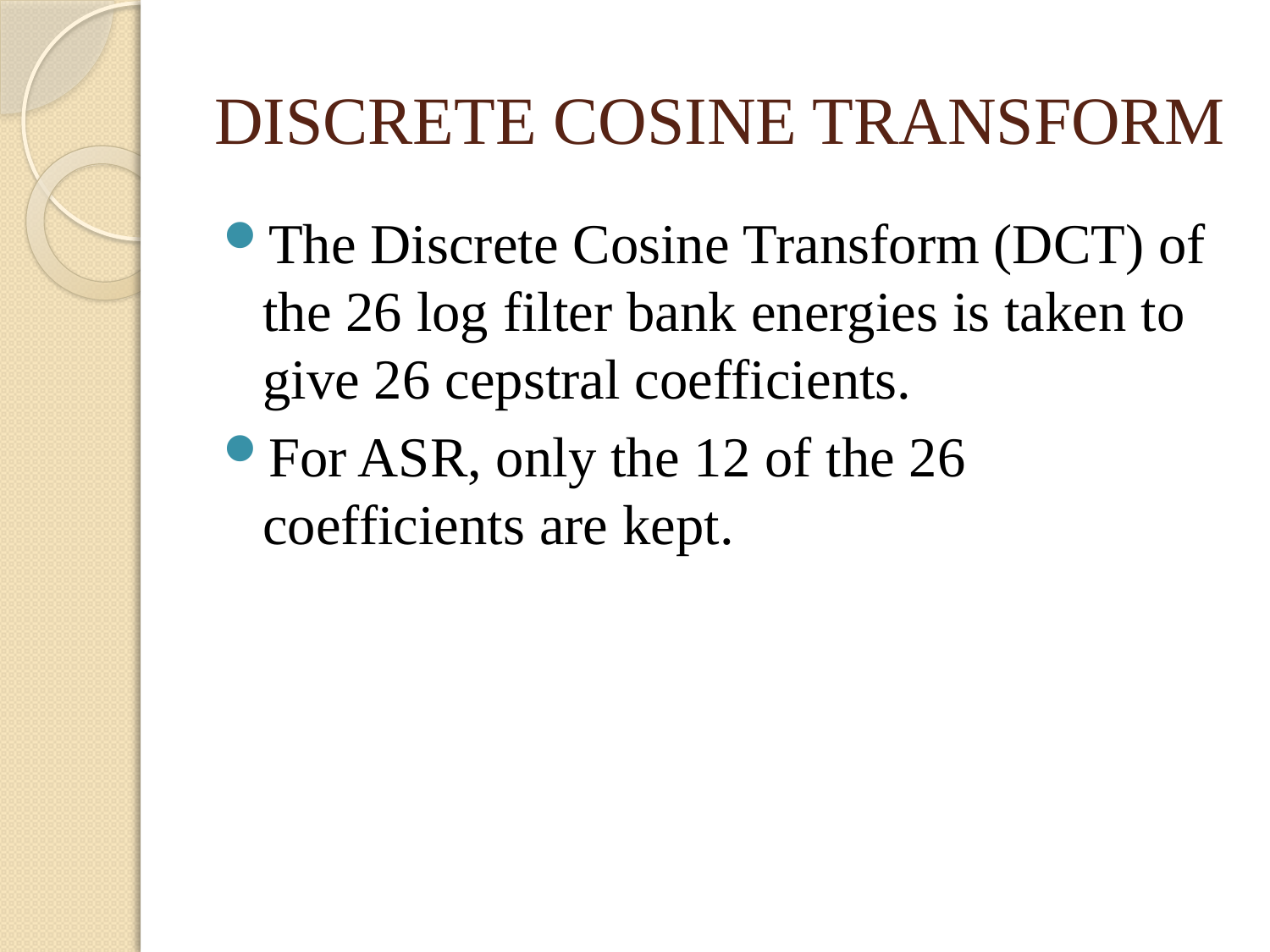

# DISCRETE COSINE TRANSFORM
The Discrete Cosine Transform (DCT) of the 26 log filter bank energies is taken to give 26 cepstral coefficients.
For ASR, only the 12 of the 26 coefficients are kept.